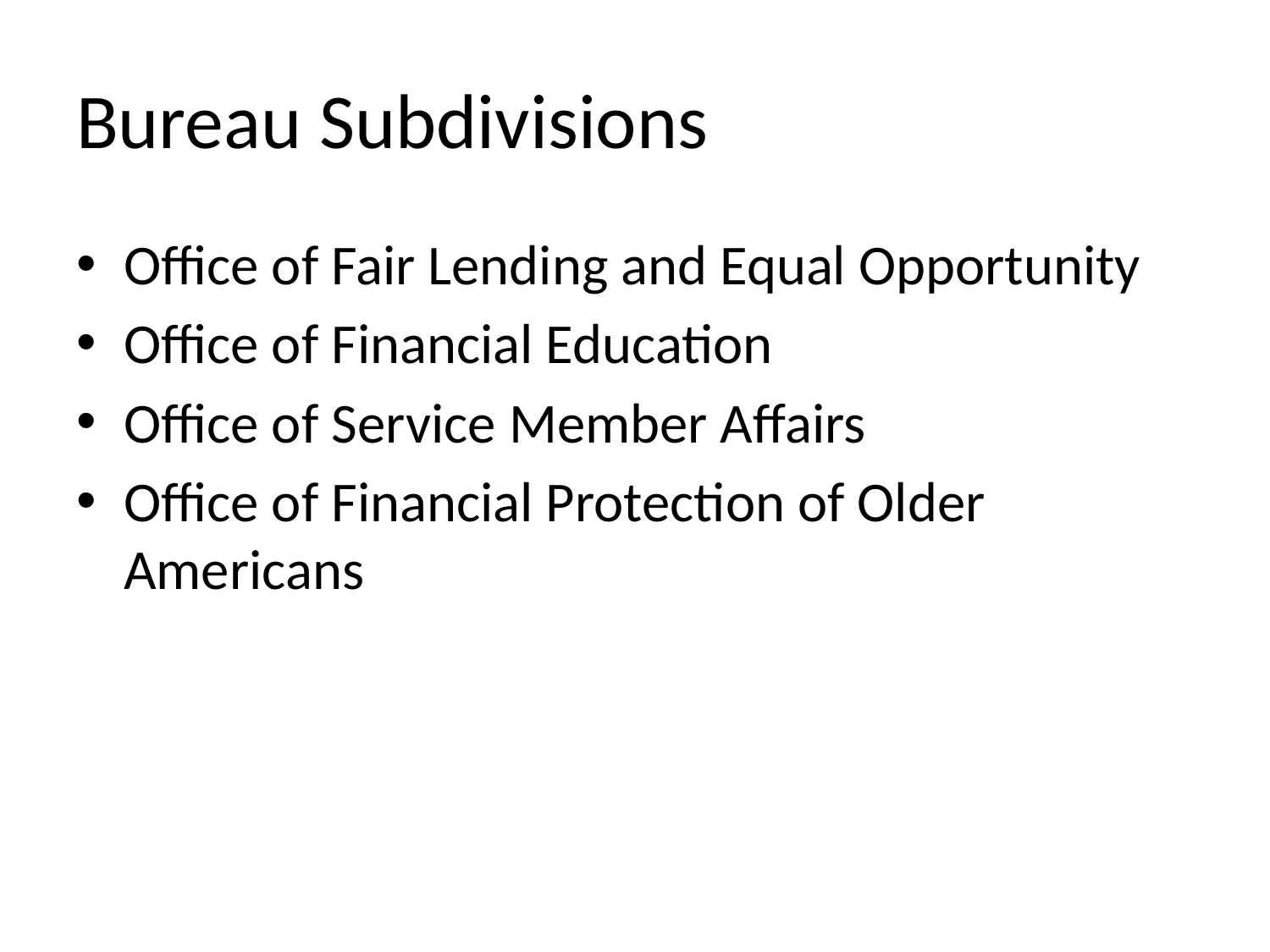

# Bureau Subdivisions
Office of Fair Lending and Equal Opportunity
Office of Financial Education
Office of Service Member Affairs
Office of Financial Protection of Older Americans